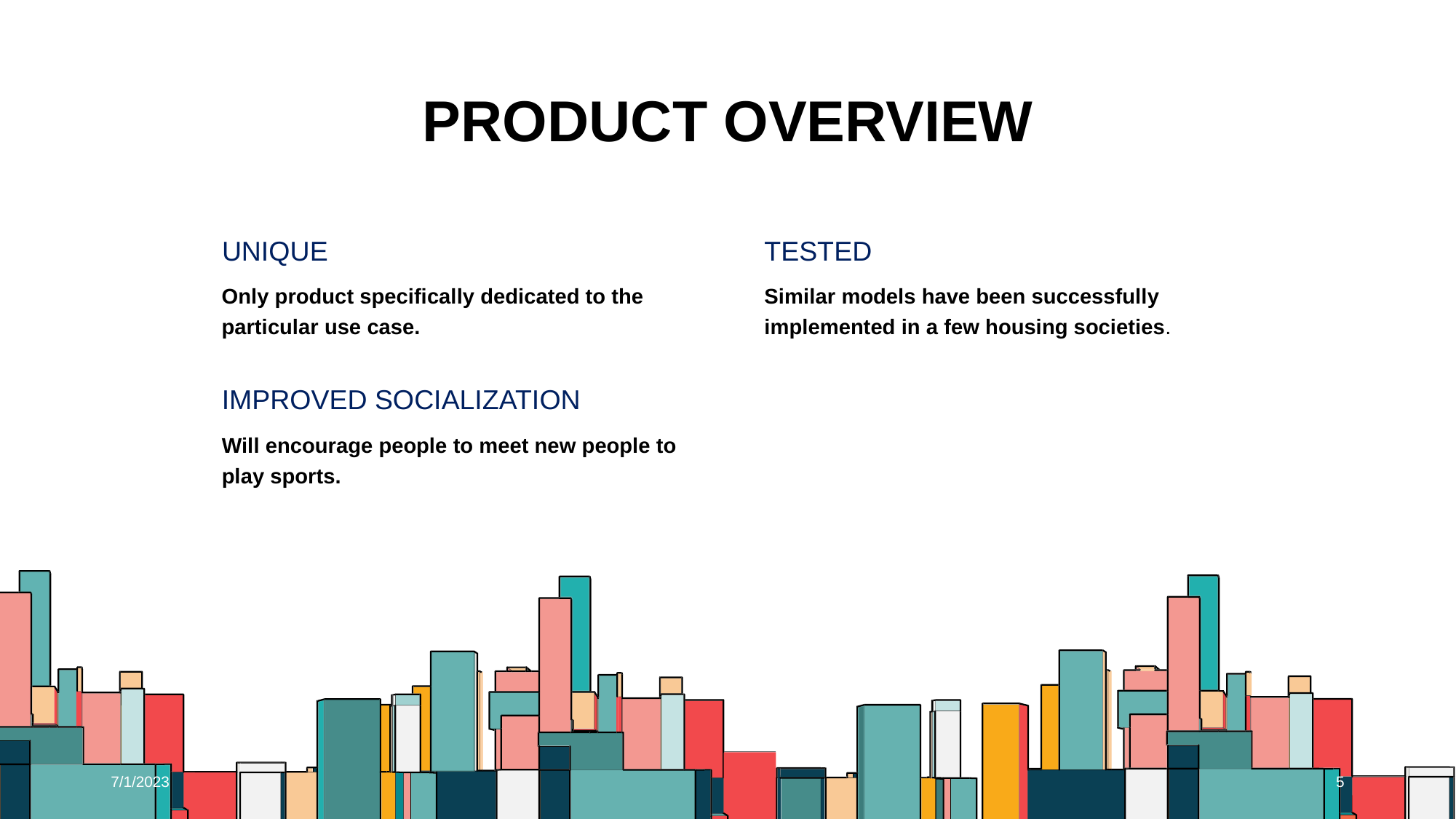

# PRODUCT OVERVIEW
UNIQUE
TESTED
Similar models have been successfully implemented in a few housing societies.
Only product specifically dedicated to the particular use case.
IMPROVED SOCIALIZATION

Will encourage people to meet new people to play sports.

7/1/2023
5